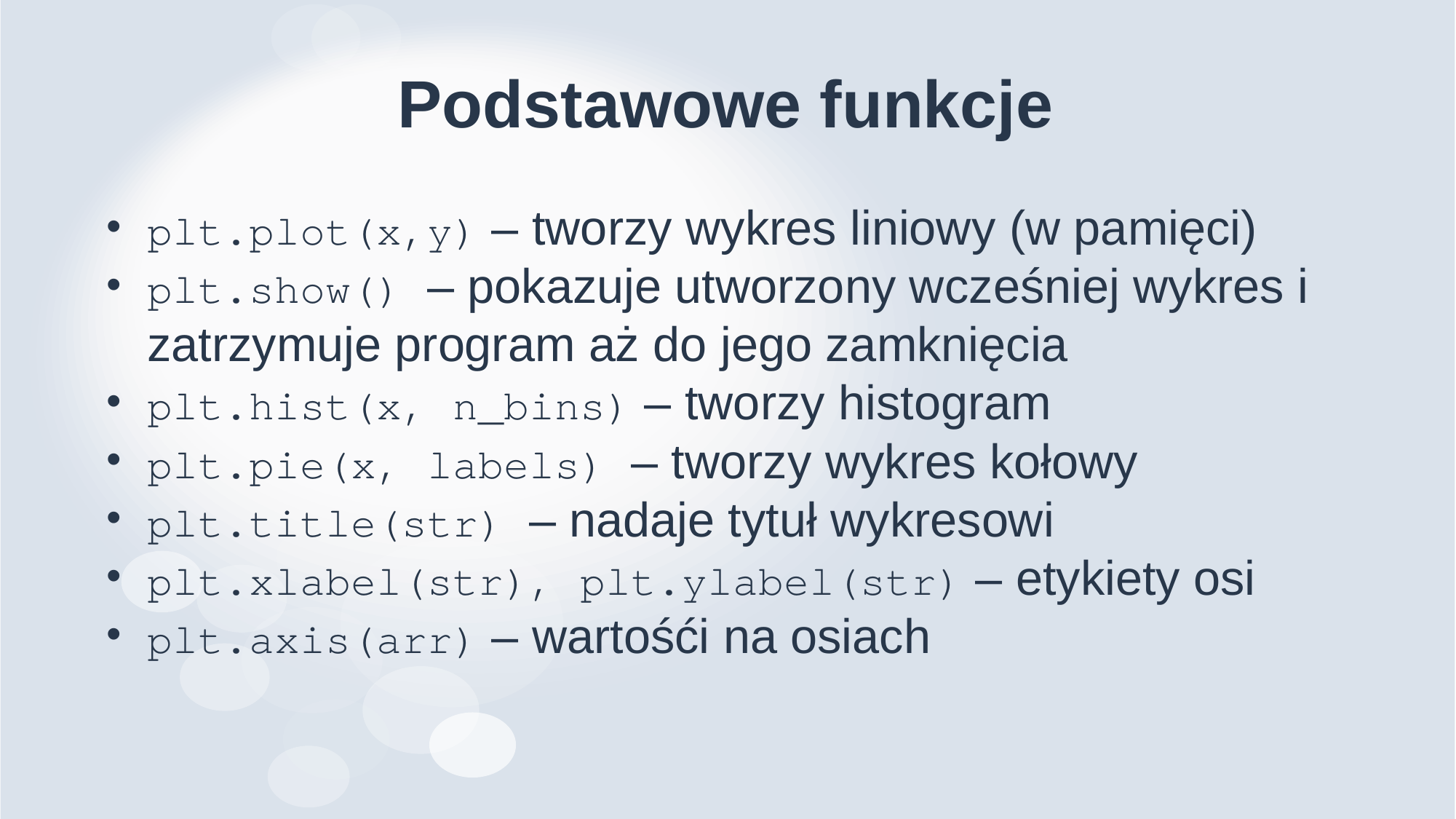

# Podstawowe funkcje
plt.plot(x,y) – tworzy wykres liniowy (w pamięci)
plt.show() – pokazuje utworzony wcześniej wykres i zatrzymuje program aż do jego zamknięcia
plt.hist(x, n_bins) – tworzy histogram
plt.pie(x, labels) – tworzy wykres kołowy
plt.title(str) – nadaje tytuł wykresowi
plt.xlabel(str), plt.ylabel(str) – etykiety osi
plt.axis(arr) – wartośći na osiach